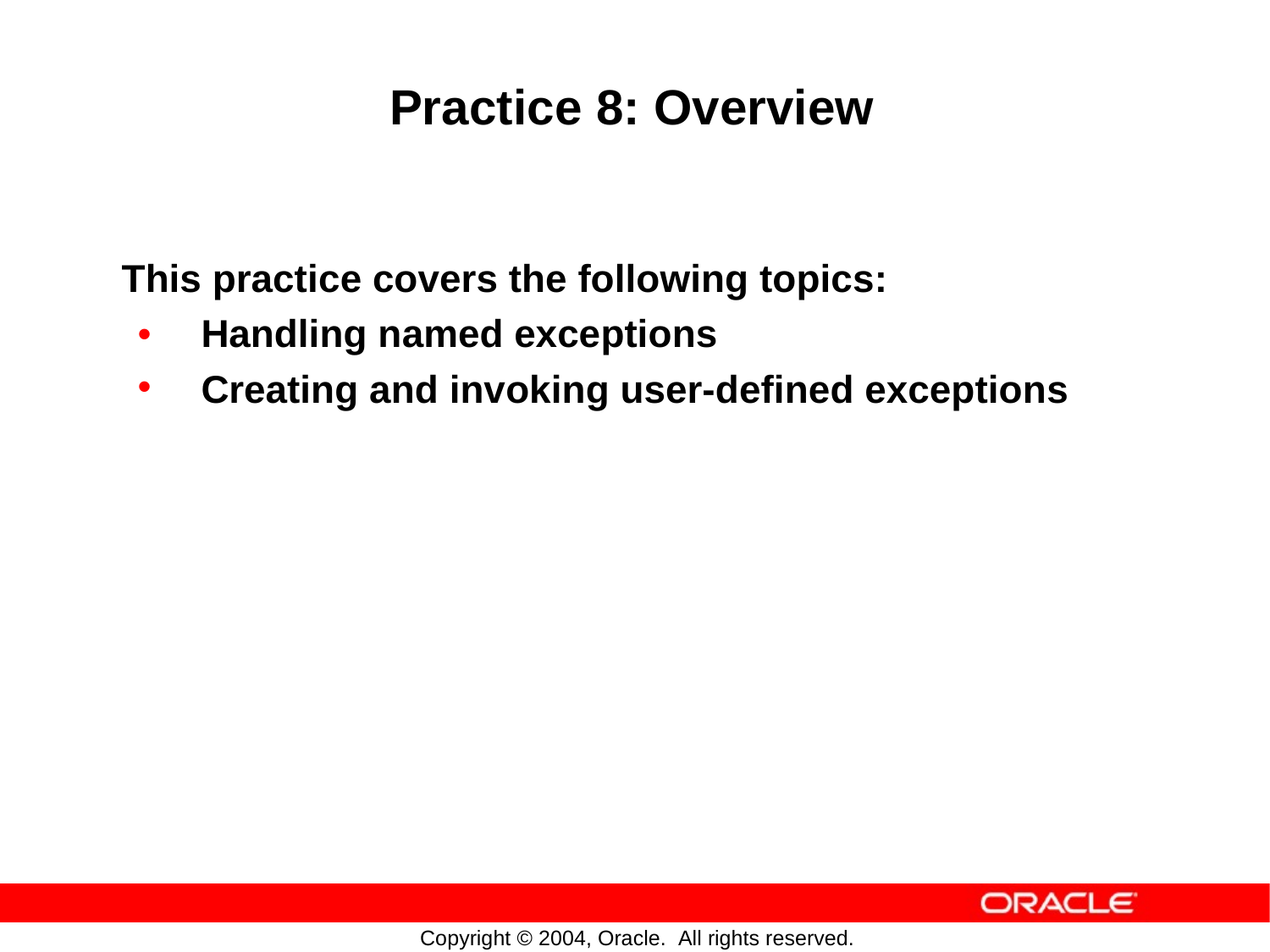

Practice 8: Overview
This practice covers the following topics:
•
•
Handling named exceptions
Creating
and
invoking
user-defined
exceptions

Copyright © 2004, Oracle.  All rights reserved.